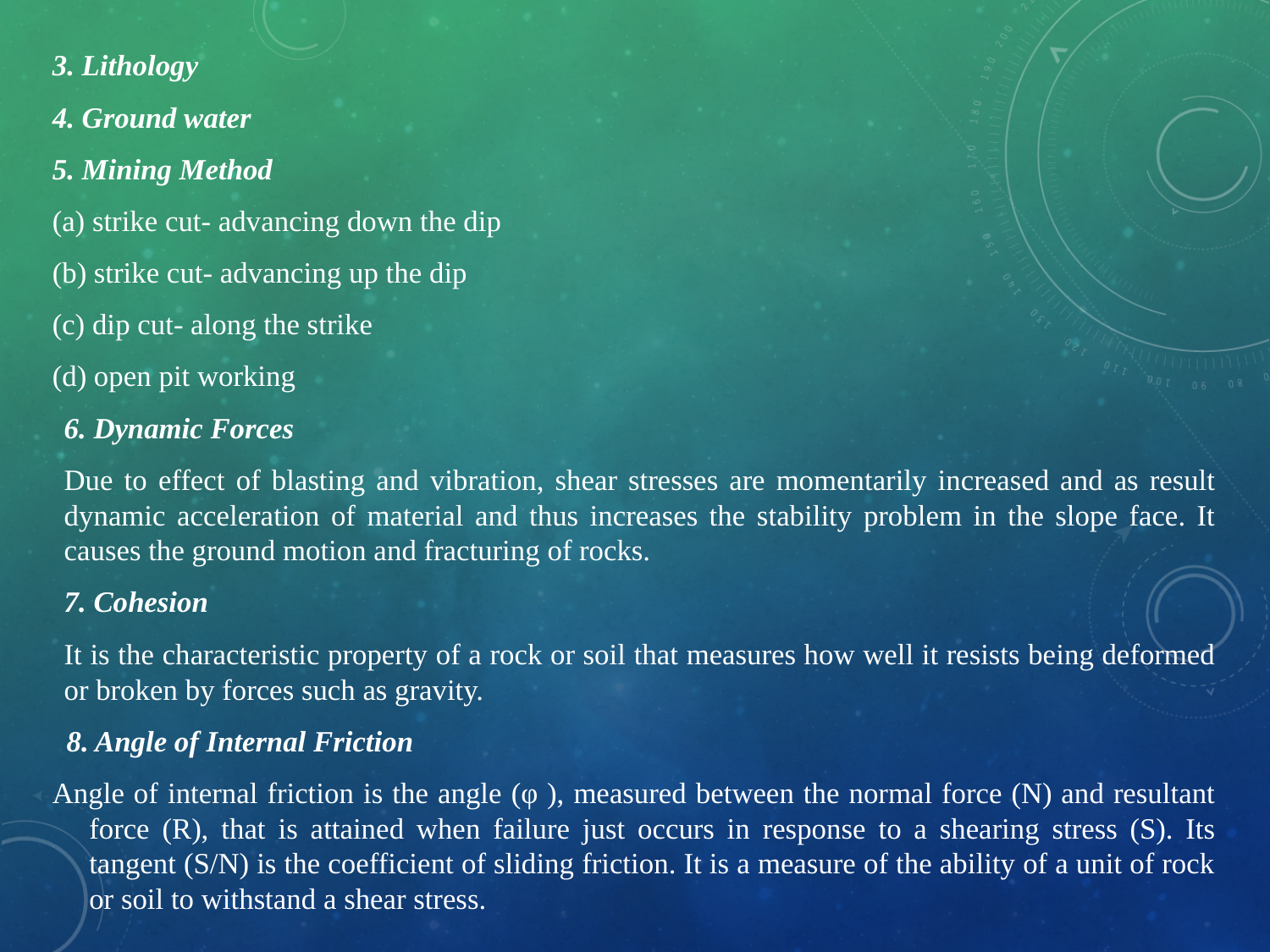

3. Lithology
4. Ground water
5. Mining Method
(a) strike cut- advancing down the dip
(b) strike cut- advancing up the dip
(c) dip cut- along the strike
(d) open pit working
6. Dynamic Forces
Due to effect of blasting and vibration, shear stresses are momentarily increased and as result dynamic acceleration of material and thus increases the stability problem in the slope face. It causes the ground motion and fracturing of rocks.
7. Cohesion
It is the characteristic property of a rock or soil that measures how well it resists being deformed or broken by forces such as gravity.
8. Angle of Internal Friction
Angle of internal friction is the angle (φ ), measured between the normal force (N) and resultant force (R), that is attained when failure just occurs in response to a shearing stress (S). Its tangent (S/N) is the coefficient of sliding friction. It is a measure of the ability of a unit of rock or soil to withstand a shear stress.